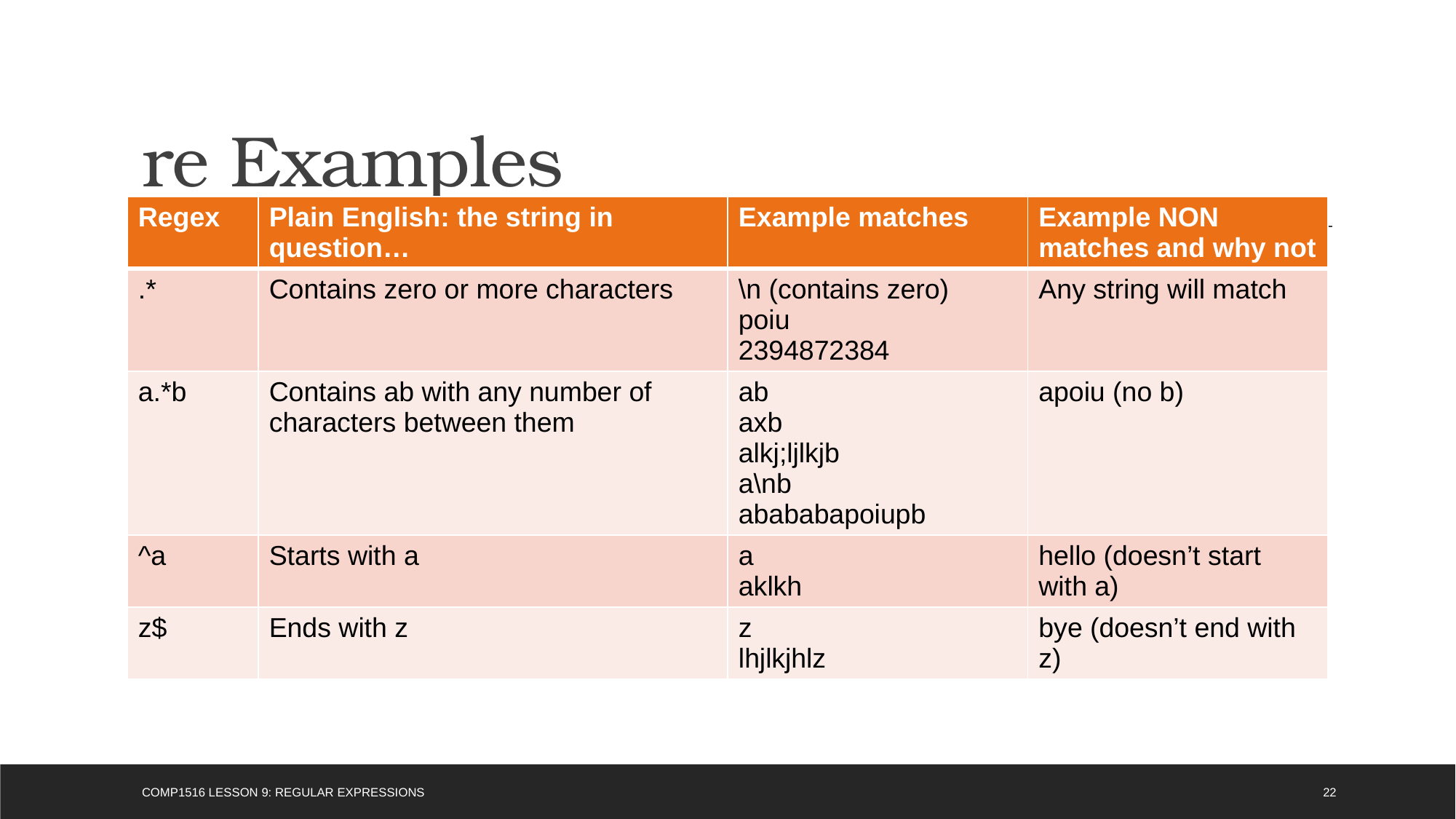

# re Examples
| Regex | Plain English: the string in question… | Example matches | Example NON matches and why not |
| --- | --- | --- | --- |
| .\* | Contains zero or more characters | \n (contains zero) poiu 2394872384 | Any string will match |
| a.\*b | Contains ab with any number of characters between them | ab axb alkj;ljlkjb a\nb abababapoiupb | apoiu (no b) |
| ^a | Starts with a | a aklkh | hello (doesn’t start with a) |
| z$ | Ends with z | z lhjlkjhlz | bye (doesn’t end with z) |
COMP1516 Lesson 9: Regular Expressions
22